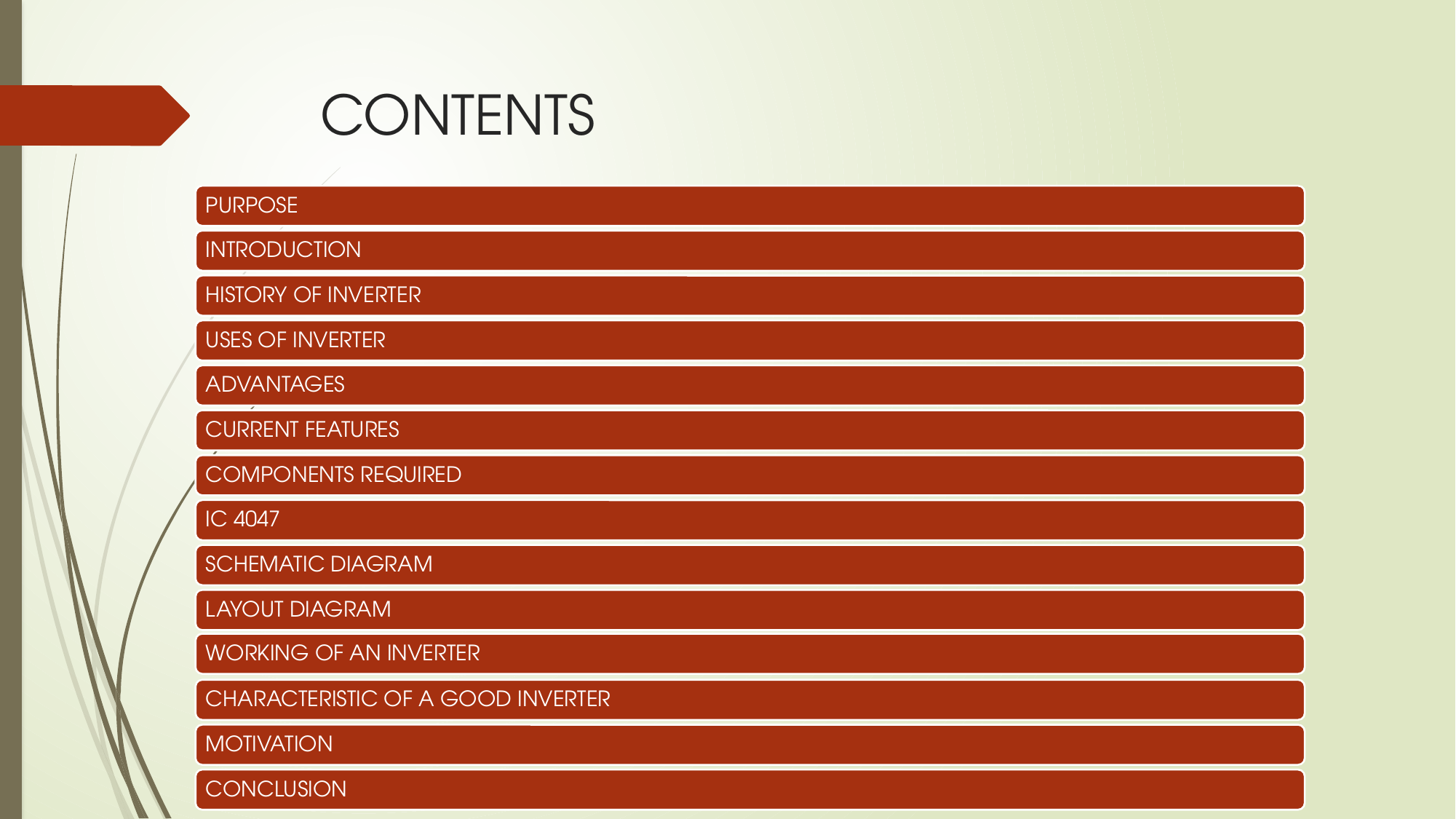

# CONTENTS
PURPOSE
INTRODUCTION
HISTORY OF INVERTER
USES OF INVERTER
ADVANTAGES
CURRENT FEATURES
COMPONENTS REQUIRED
IC 4047
SCHEMATIC DIAGRAM
LAYOUT DIAGRAM
WORKING OF AN INVERTER
CHARACTERISTIC OF A GOOD INVERTER
MOTIVATION
CONCLUSION